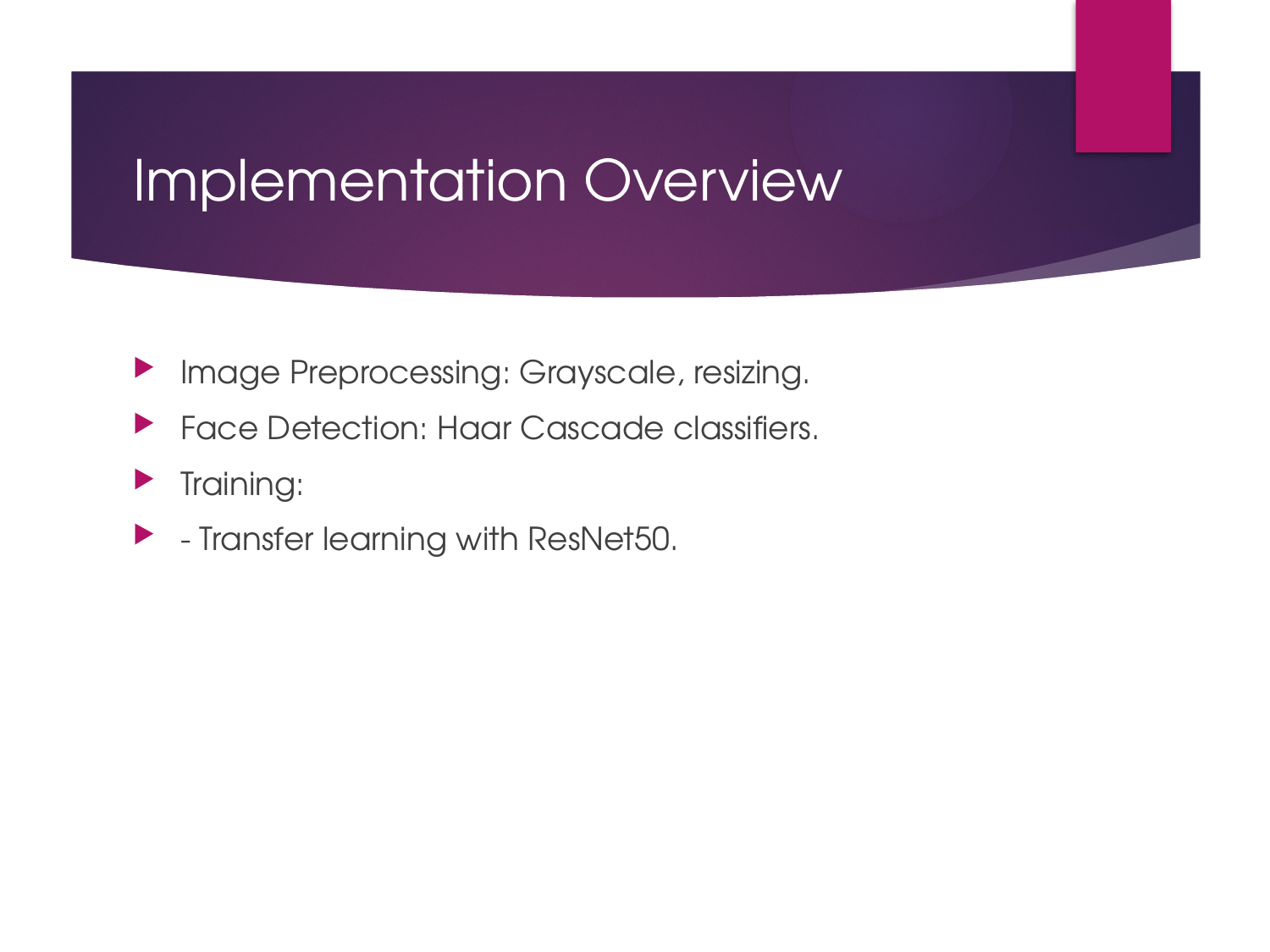

# Implementation Overview
Image Preprocessing: Grayscale, resizing.
Face Detection: Haar Cascade classifiers.
Training:
- Transfer learning with ResNet50.